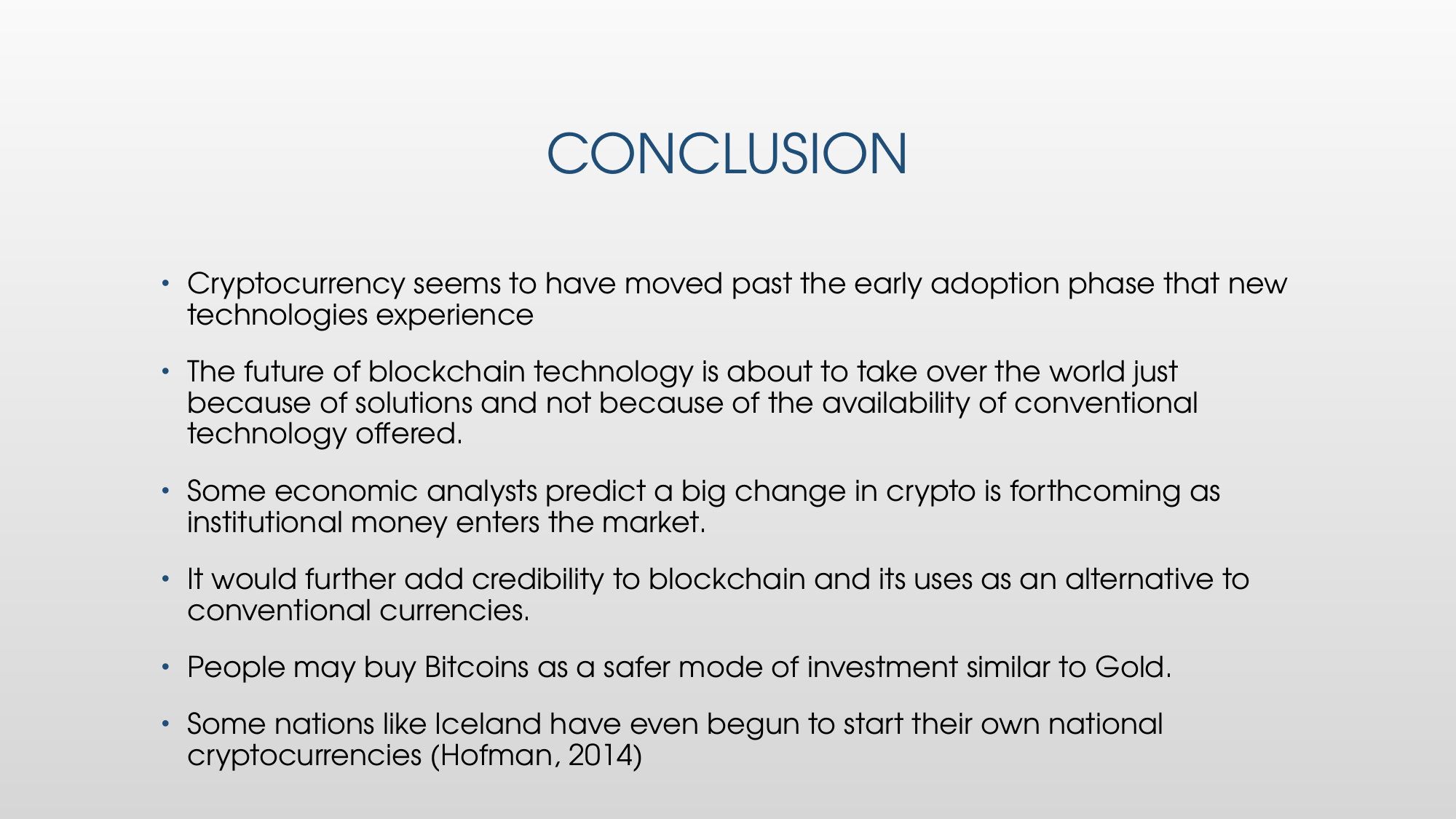

# conclusion
Cryptocurrency seems to have moved past the early adoption phase that new technologies experience
The future of blockchain technology is about to take over the world just because of solutions and not because of the availability of conventional technology offered.
Some economic analysts predict a big change in crypto is forthcoming as institutional money enters the market.
It would further add credibility to blockchain and its uses as an alternative to conventional currencies.
People may buy Bitcoins as a safer mode of investment similar to Gold.
Some nations like Iceland have even begun to start their own national cryptocurrencies (Hofman, 2014)